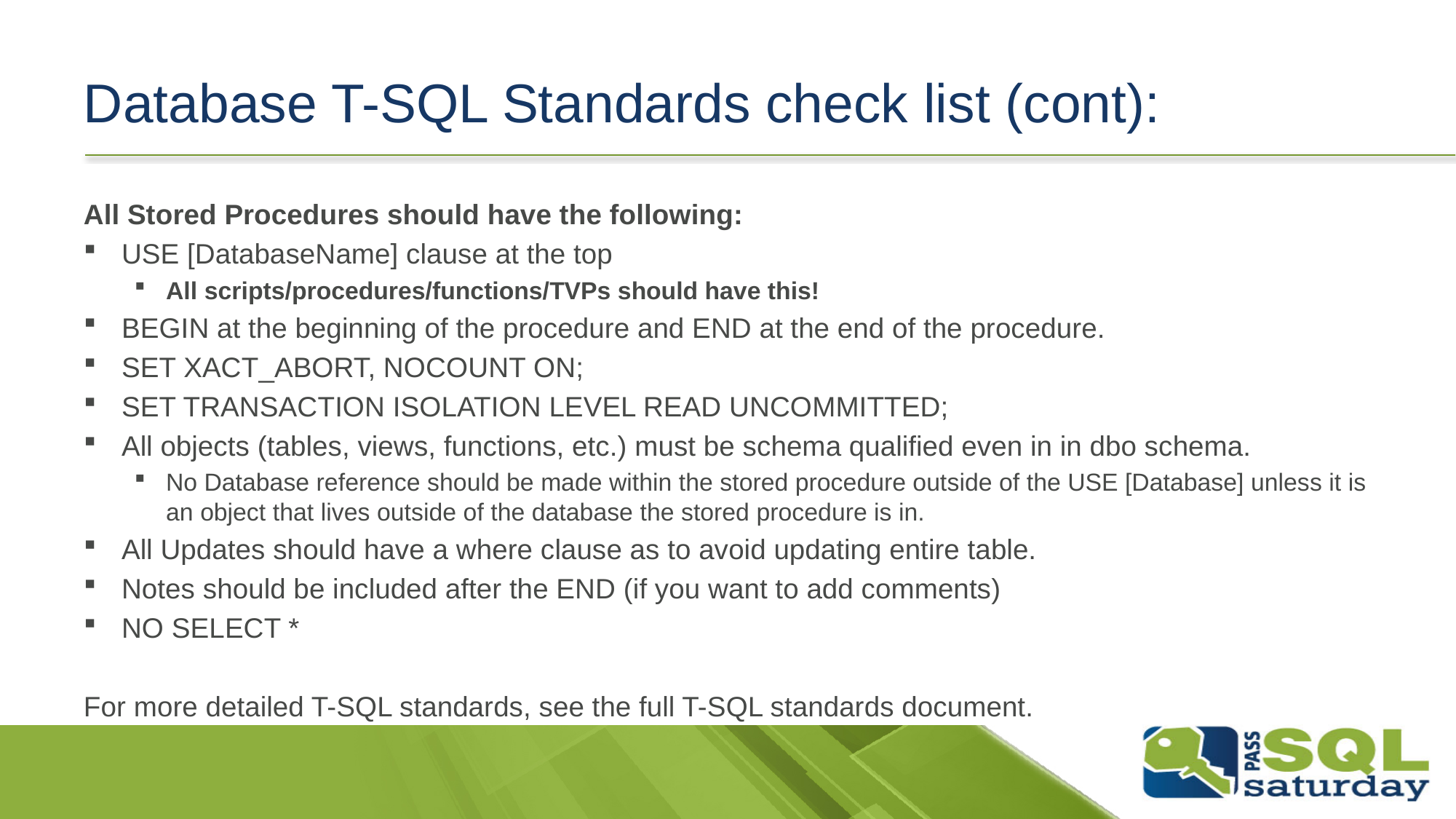

# Database T-SQL Standards check list (cont):
All Stored Procedures should have the following:
USE [DatabaseName] clause at the top
All scripts/procedures/functions/TVPs should have this!
BEGIN at the beginning of the procedure and END at the end of the procedure.
SET XACT_ABORT, NOCOUNT ON;
SET TRANSACTION ISOLATION LEVEL READ UNCOMMITTED;
All objects (tables, views, functions, etc.) must be schema qualified even in in dbo schema.
No Database reference should be made within the stored procedure outside of the USE [Database] unless it is an object that lives outside of the database the stored procedure is in.
All Updates should have a where clause as to avoid updating entire table.
Notes should be included after the END (if you want to add comments)
NO SELECT *

For more detailed T-SQL standards, see the full T-SQL standards document.